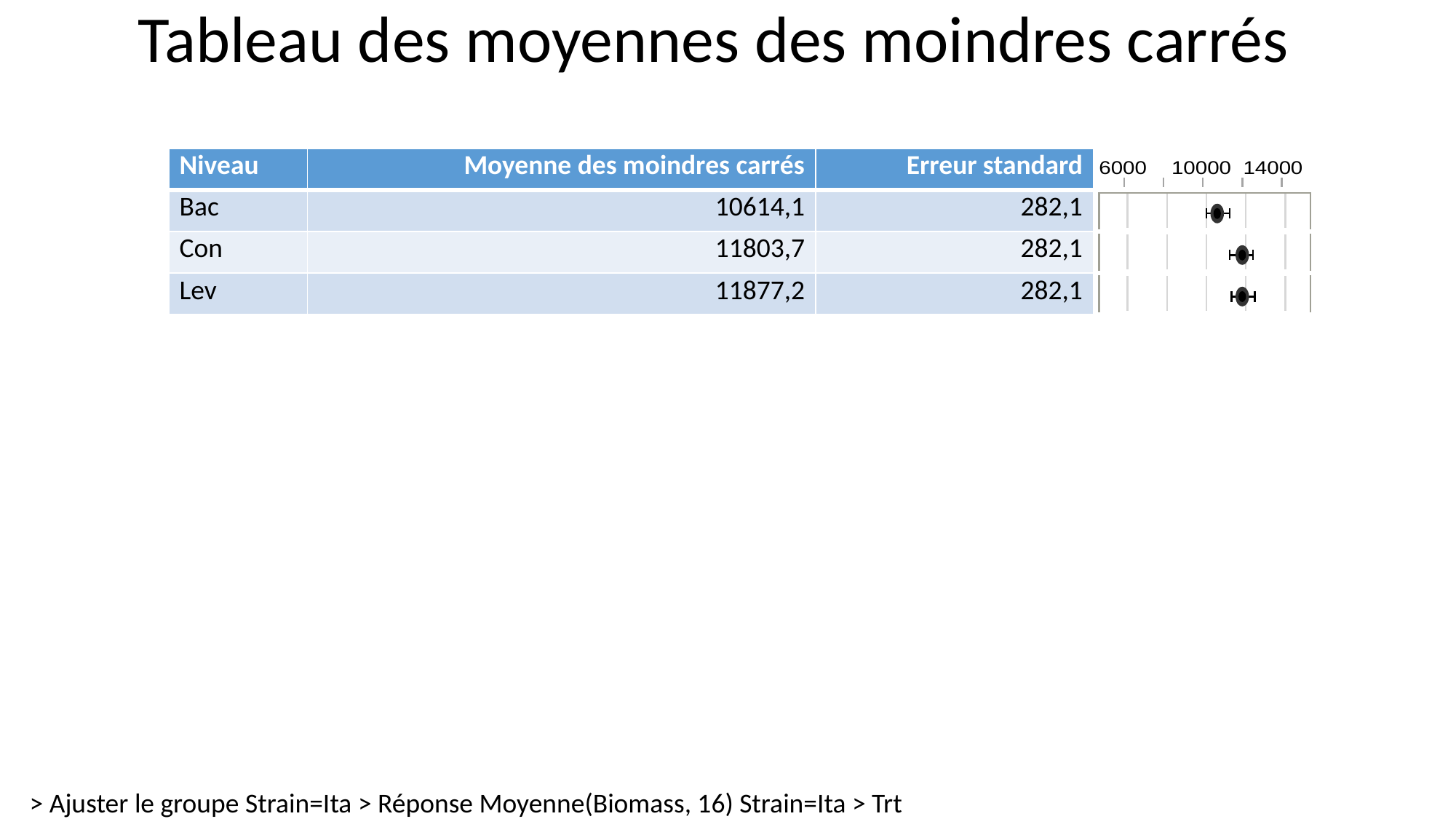

# Tableau des moyennes des moindres carrés
| Niveau | Moyenne des moindres carrés | Erreur standard |  |
| --- | --- | --- | --- |
| Bac | 10614,1 | 282,1 |  |
| Con | 11803,7 | 282,1 |  |
| Lev | 11877,2 | 282,1 |  |
> Ajuster le groupe Strain=Ita > Réponse Moyenne(Biomass, 16) Strain=Ita > Trt